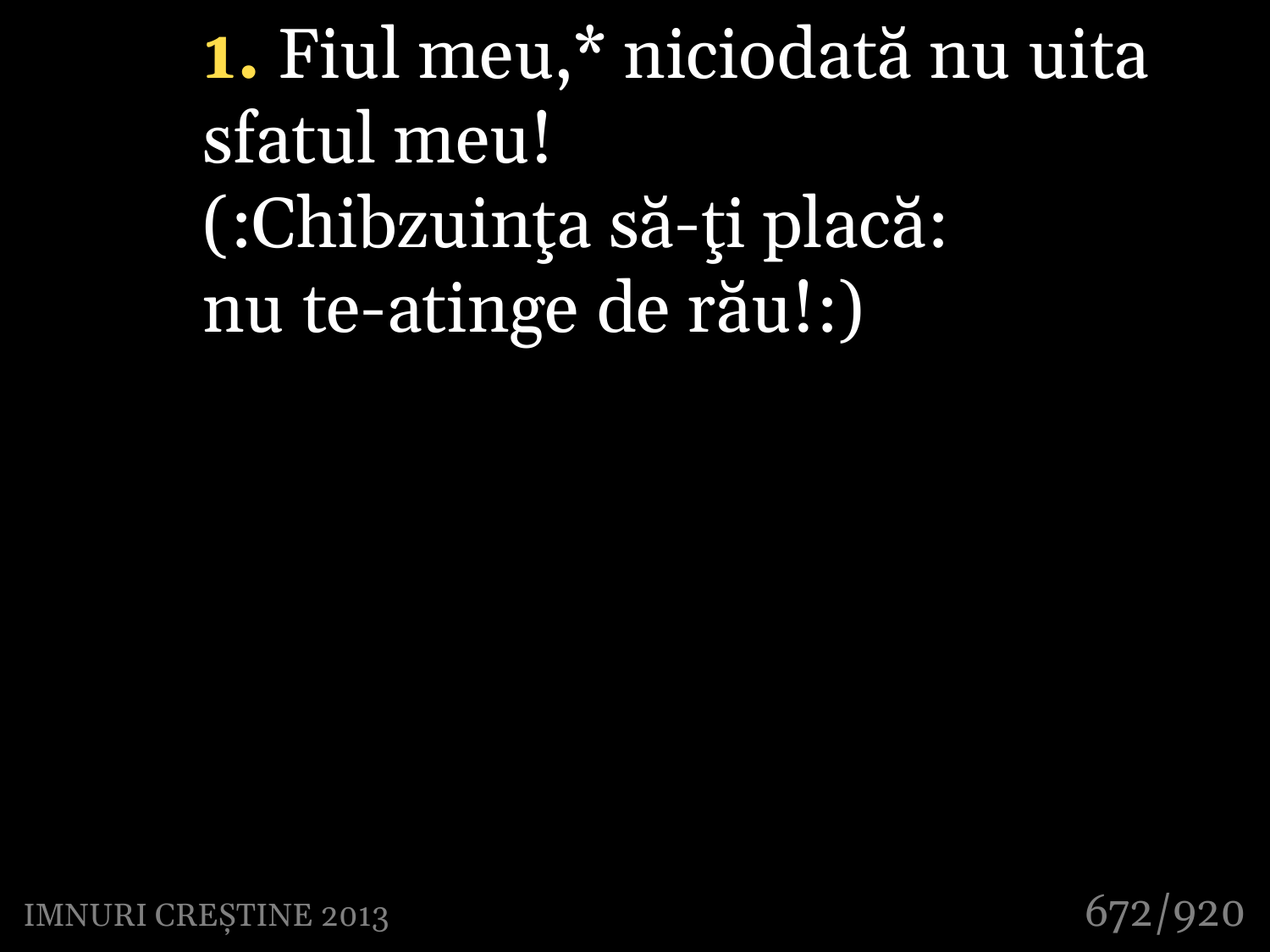

1. Fiul meu,* niciodată nu uita 	sfatul meu!
(:Chibzuinţa să-ţi placă:
nu te-atinge de rău!:)
672/920
IMNURI CREȘTINE 2013